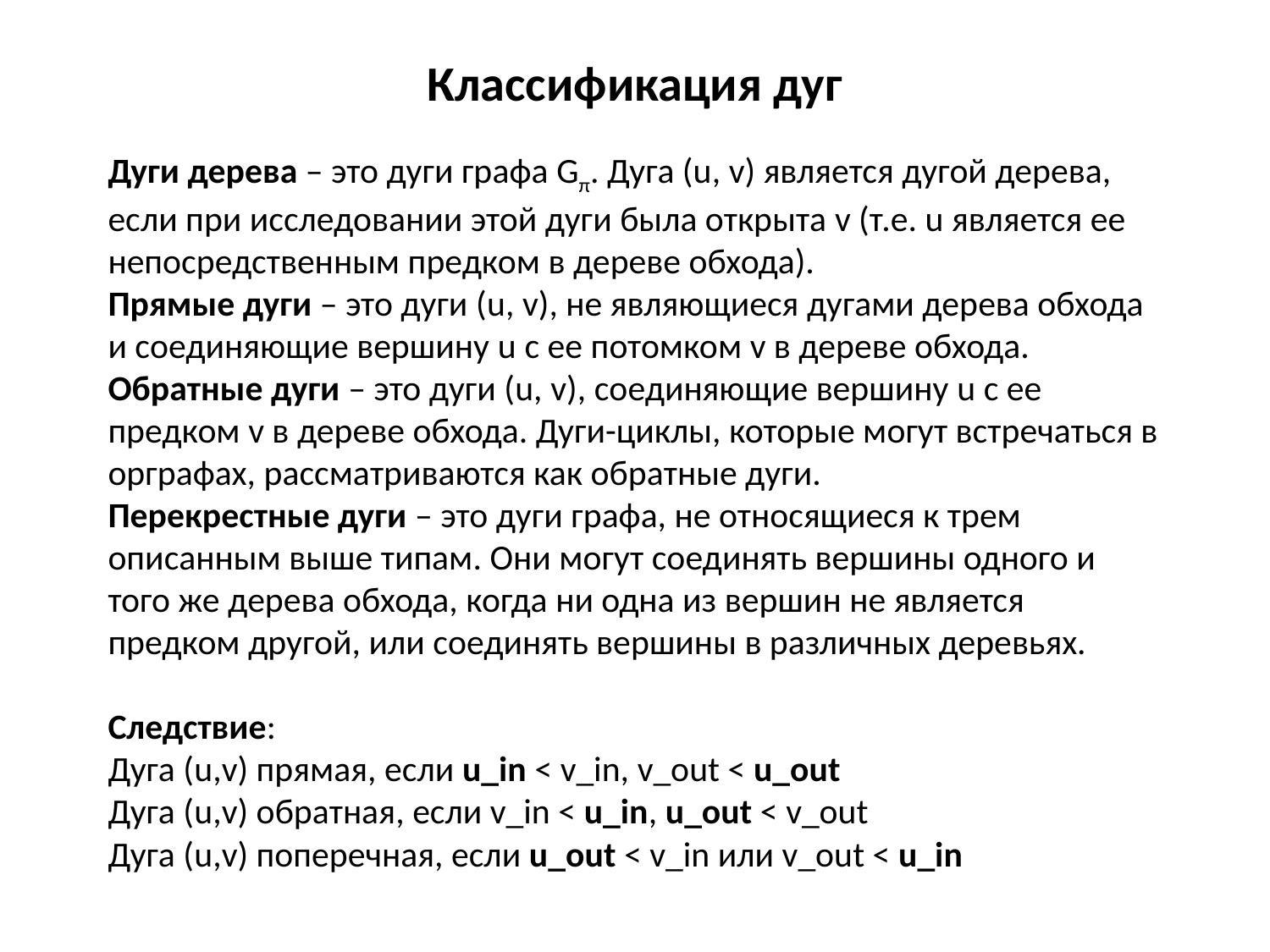

Классификация дуг
# Дуги дерева – это дуги графа Gπ. Дуга (u, v) является дугой дерева, если при исследовании этой дуги была открыта v (т.е. u является ее непосредственным предком в дереве обхода). Прямые дуги – это дуги (u, v), не являющиеся дугами дерева обхода и соединяющие вершину u с ее потомком v в дереве обхода. Обратные дуги – это дуги (u, v), соединяющие вершину u с ее предком v в дереве обхода. Дуги-циклы, которые могут встречаться в орграфах, рассматриваются как обратные дуги. Перекрестные дуги – это дуги графа, не относящиеся к трем описанным выше типам. Они могут соединять вершины одного и того же дерева обхода, когда ни одна из вершин не является предком другой, или соединять вершины в различных деревьях.   Следствие: Дуга (u,v) прямая, если u_in < v_in, v_out < u_out Дуга (u,v) обратная, если v_in < u_in, u_out < v_out Дуга (u,v) поперечная, если u_out < v_in или v_out < u_in